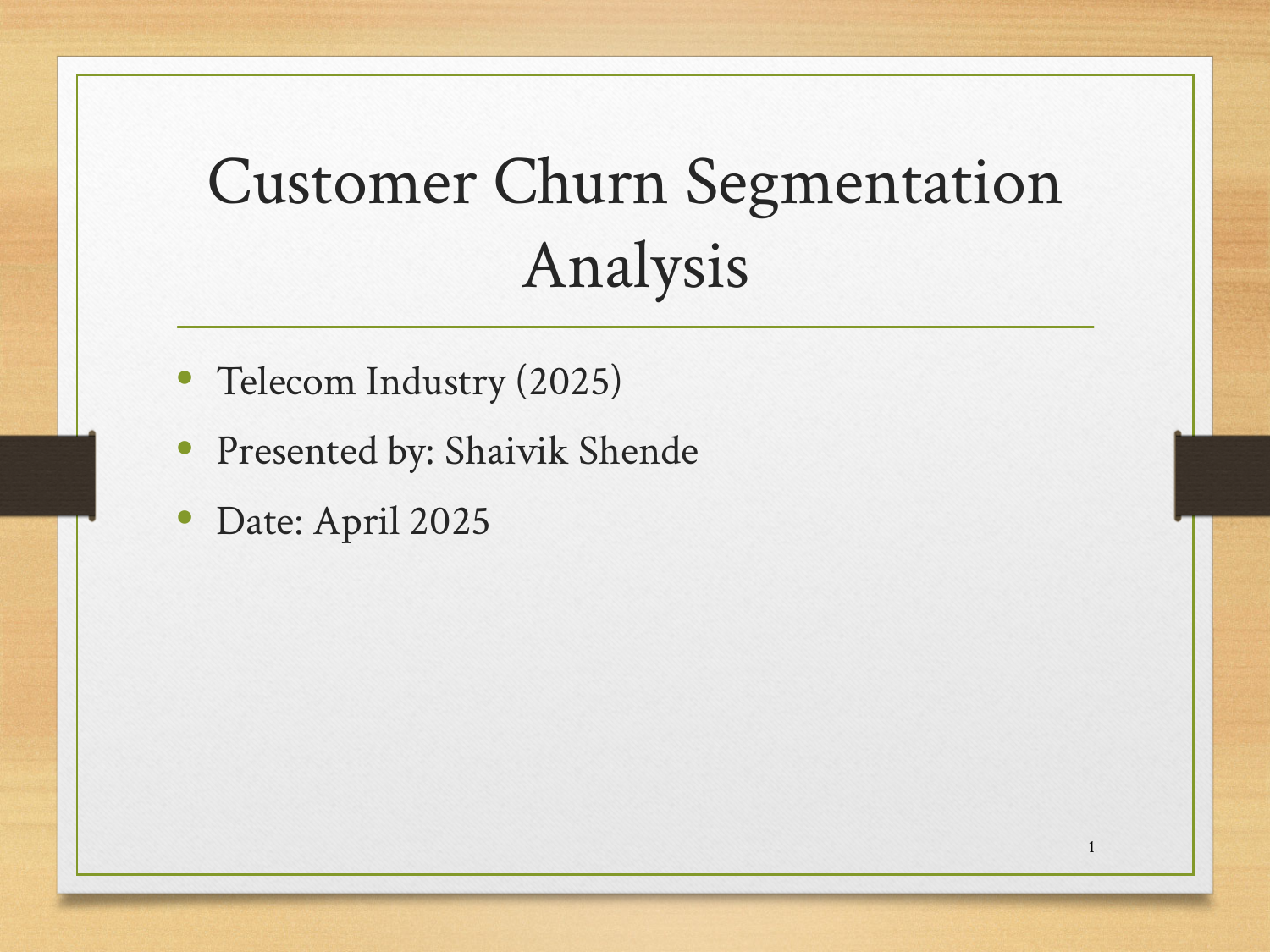

# Customer Churn Segmentation Analysis
Telecom Industry (2025)
Presented by: Shaivik Shende
Date: April 2025
1